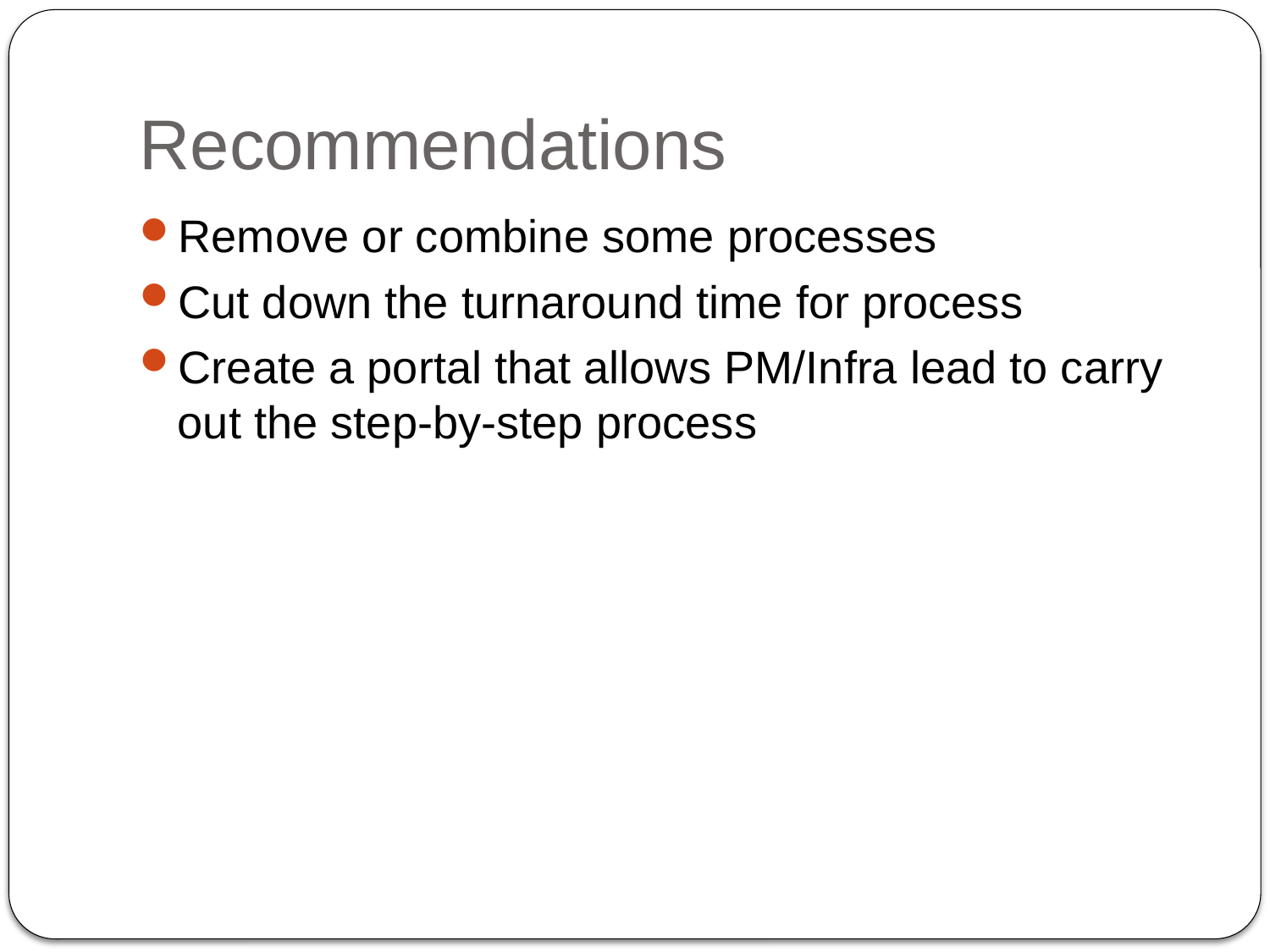

# Recommendations
Remove or combine some processes
Cut down the turnaround time for process
Create a portal that allows PM/Infra lead to carry out the step-by-step process